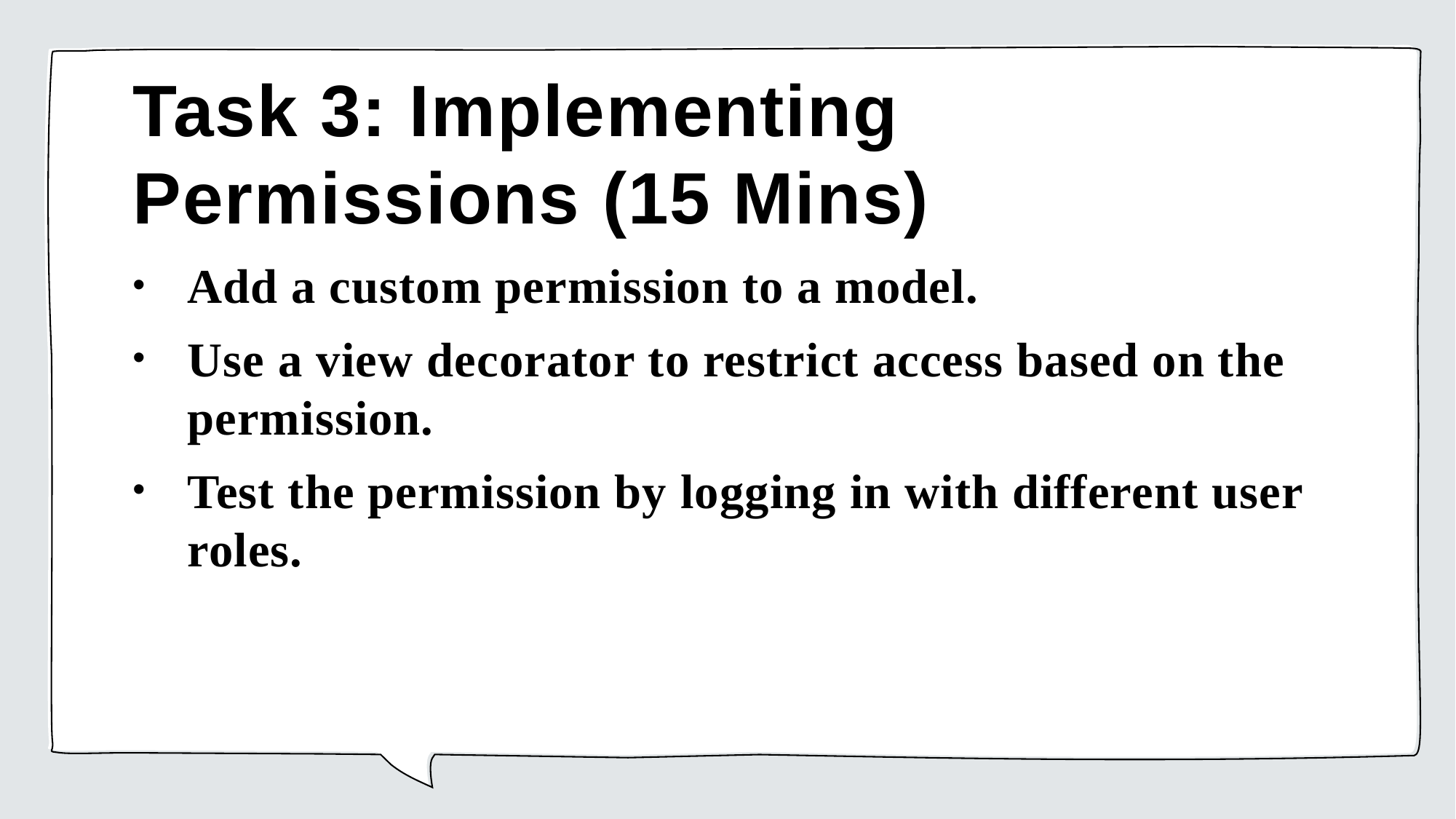

# Task 3: Implementing Permissions (15 Mins)
Add a custom permission to a model.
Use a view decorator to restrict access based on the permission.
Test the permission by logging in with different user roles.